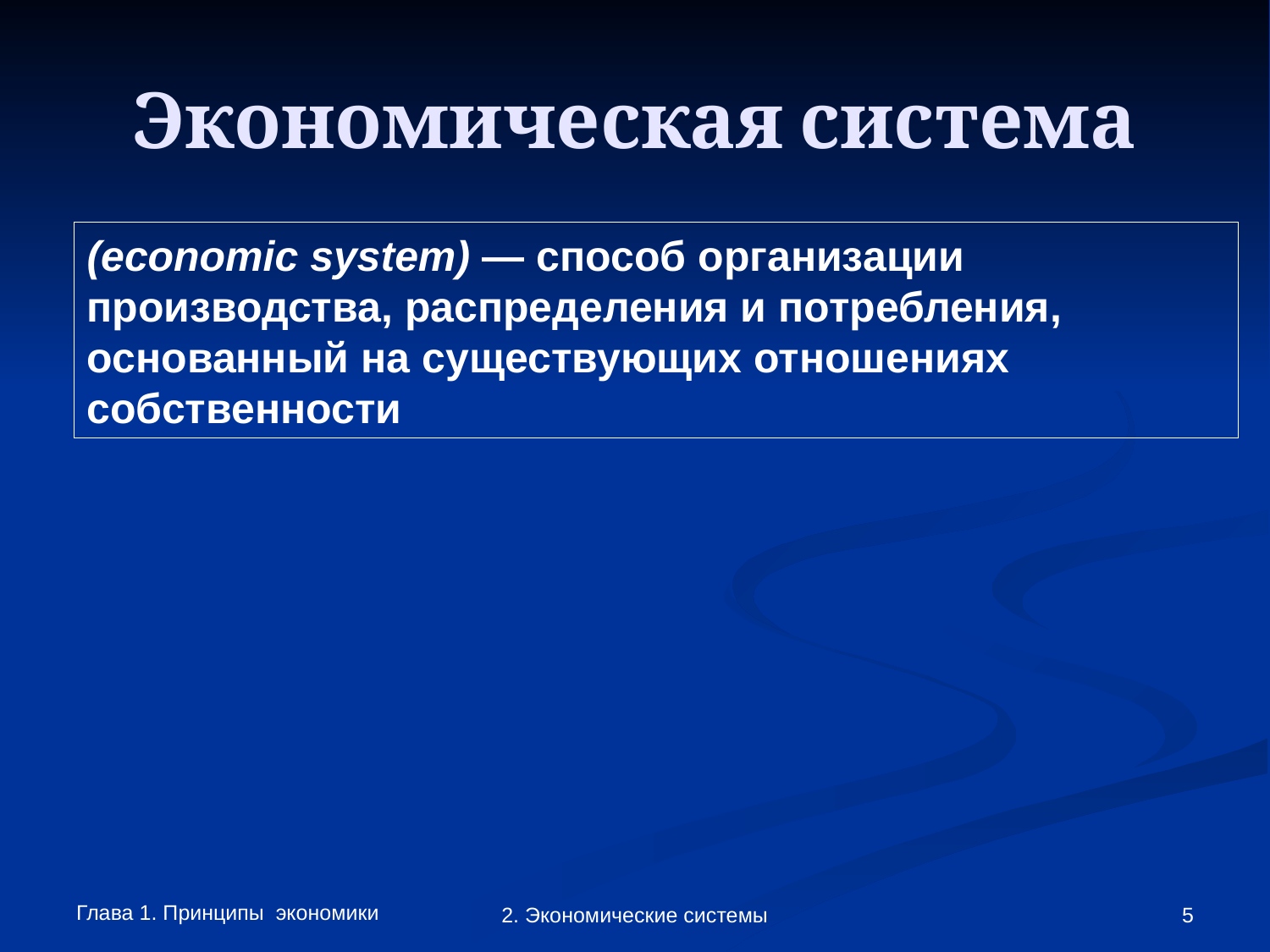

# Экономическая система
(economic system) — способ организации производства, распределения и потребления, основанный на существующих отношениях собственности
Глава 1. Принципы  экономики
2. Экономические системы
5